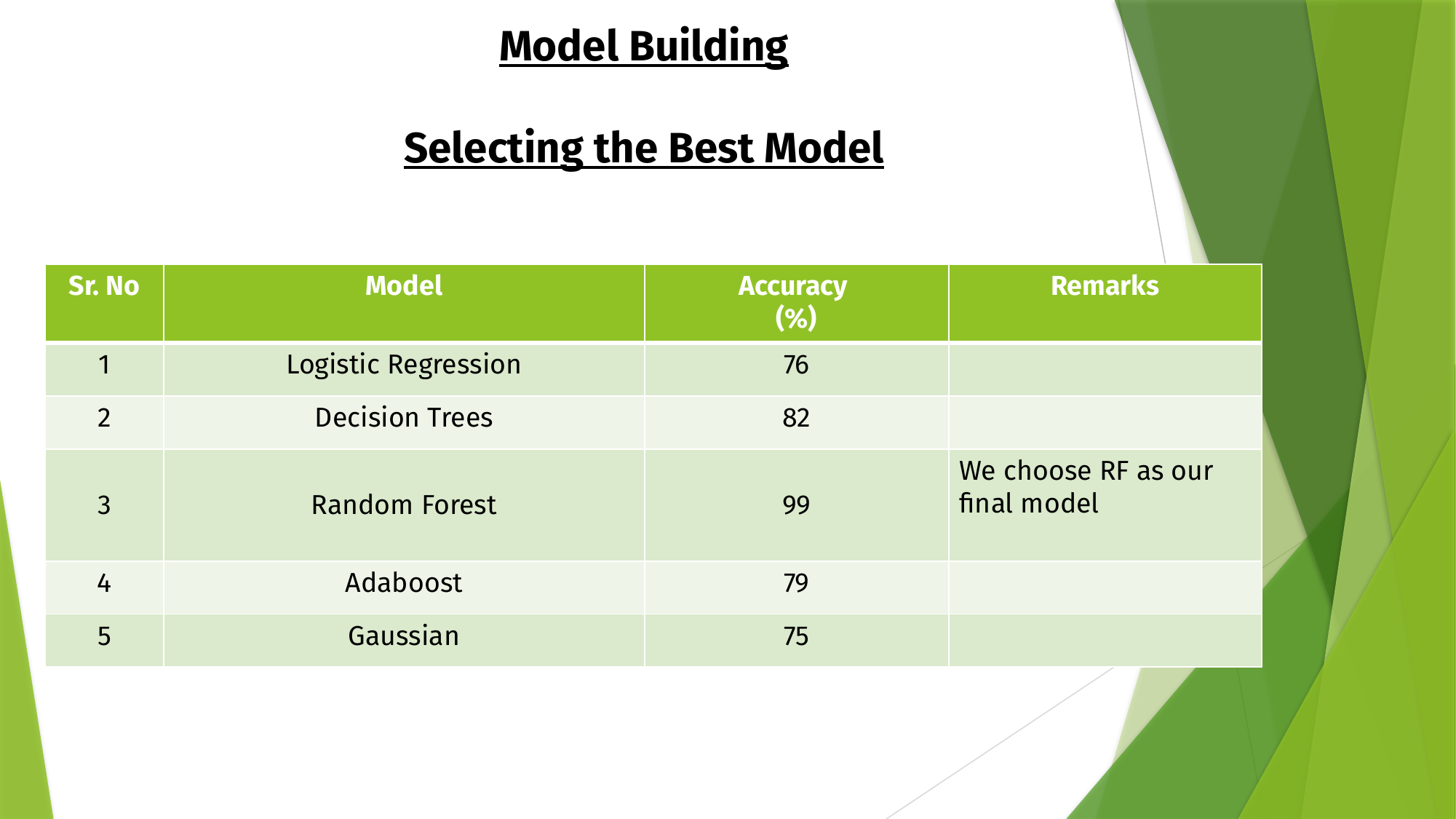

# Model Building Selecting the Best Model
| Sr. No | Model | Accuracy (%) | Remarks |
| --- | --- | --- | --- |
| 1 | Logistic Regression | 76 |  |
| 2 | Decision Trees | 82 |  |
| 3 | Random Forest | 99 | We choose RF as our final model |
| 4 | Adaboost | 79 |  |
| 5 | Gaussian | 75 |  |